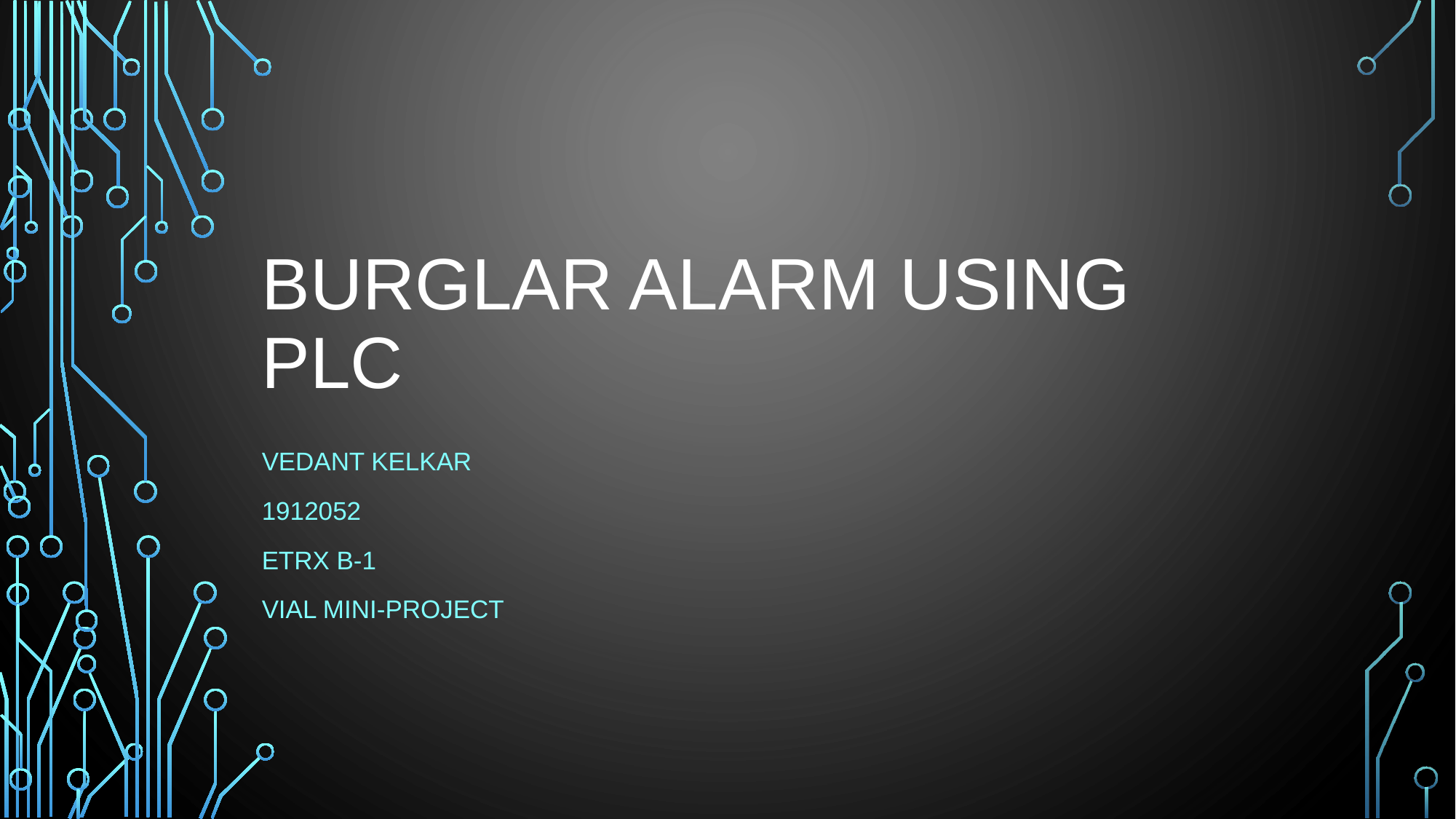

# Burglar alarm using plc
Vedant Kelkar
1912052
Etrx b-1
Vial mini-project